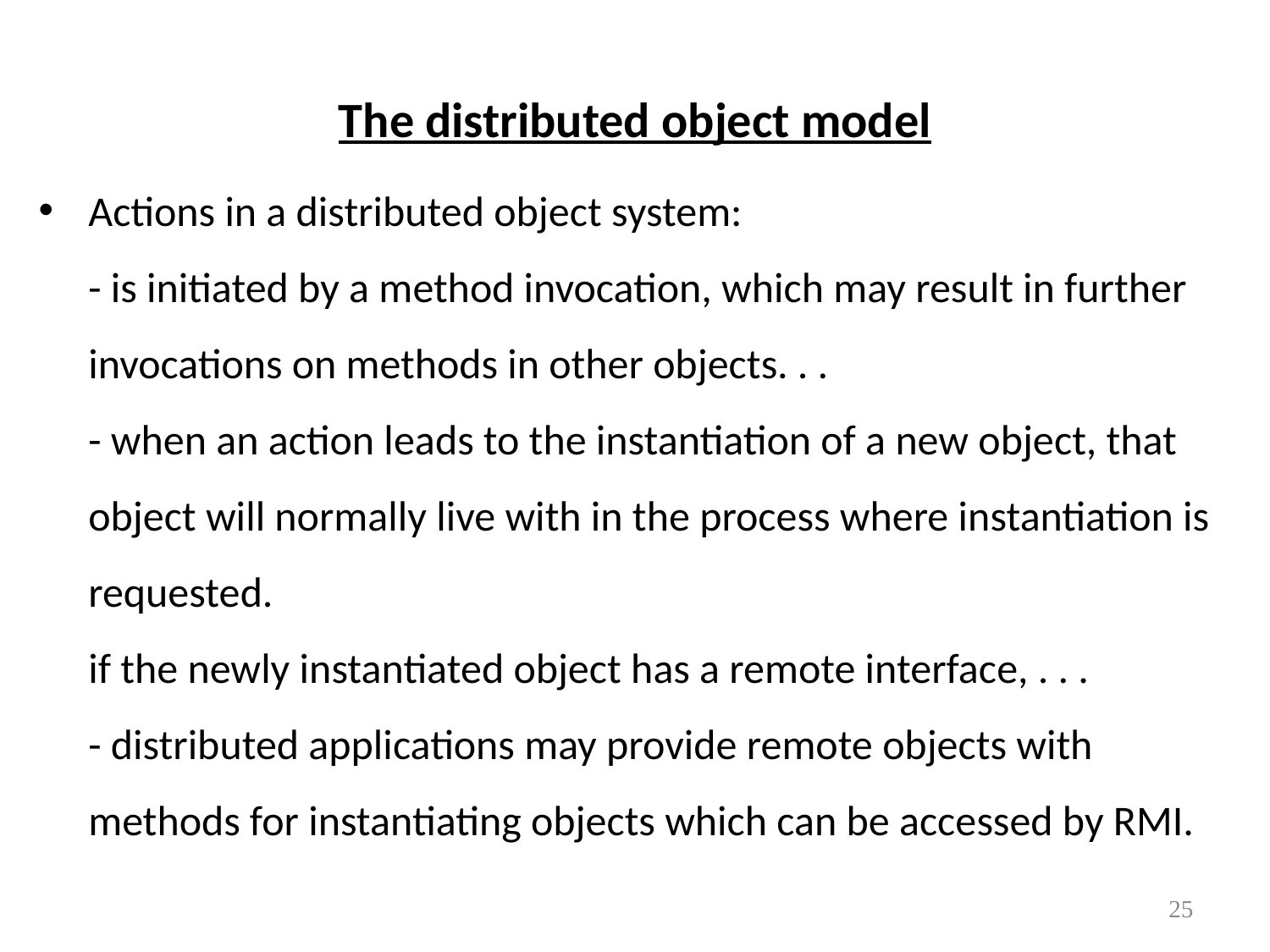

# The distributed object model
Actions in a distributed object system:
- is initiated by a method invocation, which may result in further invocations on methods in other objects. . .
- when an action leads to the instantiation of a new object, that object will normally live with in the process where instantiation is requested.
if the newly instantiated object has a remote interface, . . .
- distributed applications may provide remote objects with methods for instantiating objects which can be accessed by RMI.
25